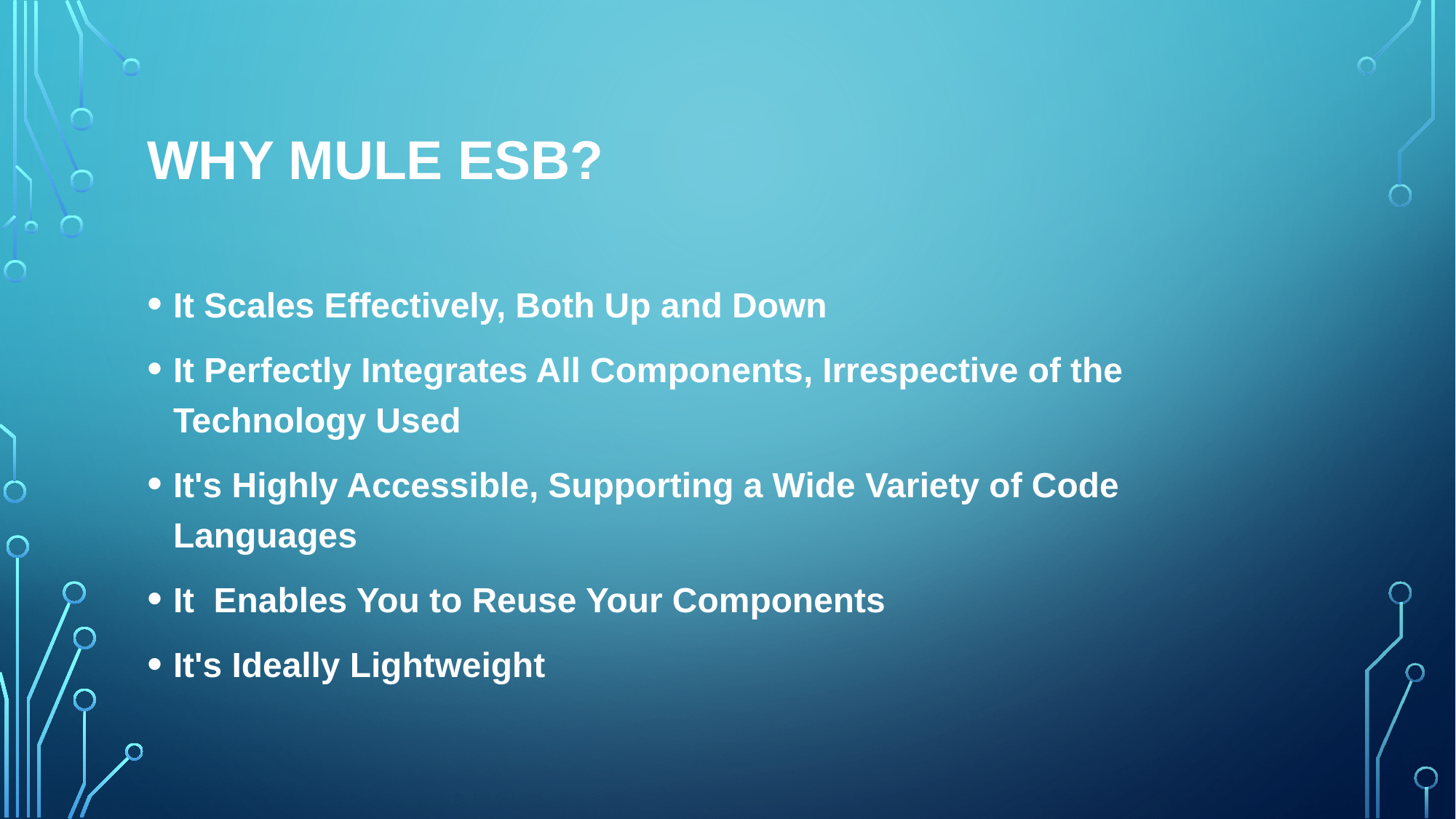

# Why Mule ESB?
It Scales Effectively, Both Up and Down
It Perfectly Integrates All Components, Irrespective of the Technology Used
It's Highly Accessible, Supporting a Wide Variety of Code Languages
It  Enables You to Reuse Your Components
It's Ideally Lightweight